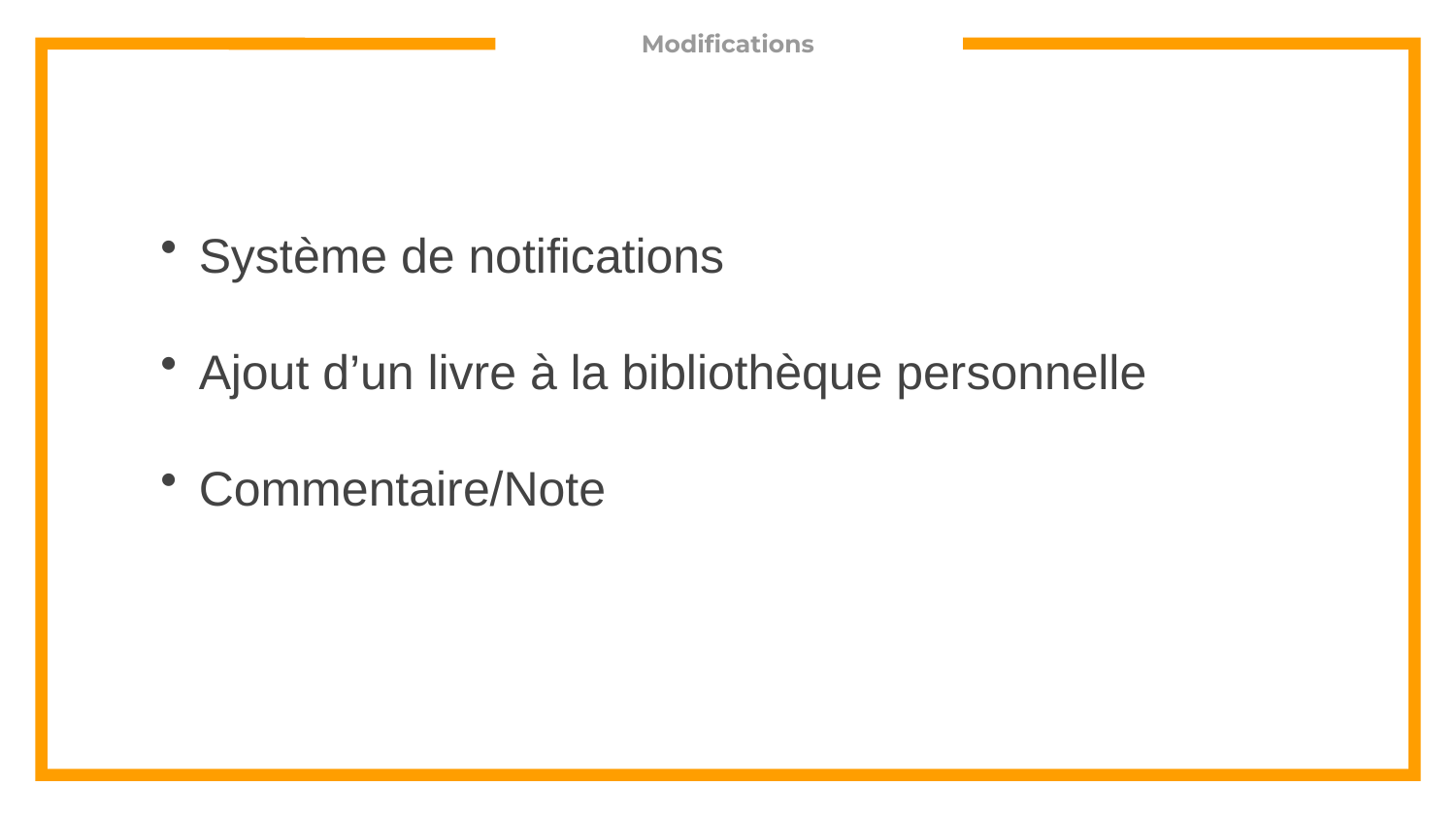

# Modifications

Système de notifications

Ajout d’un livre à la bibliothèque personnelle

Commentaire/Note